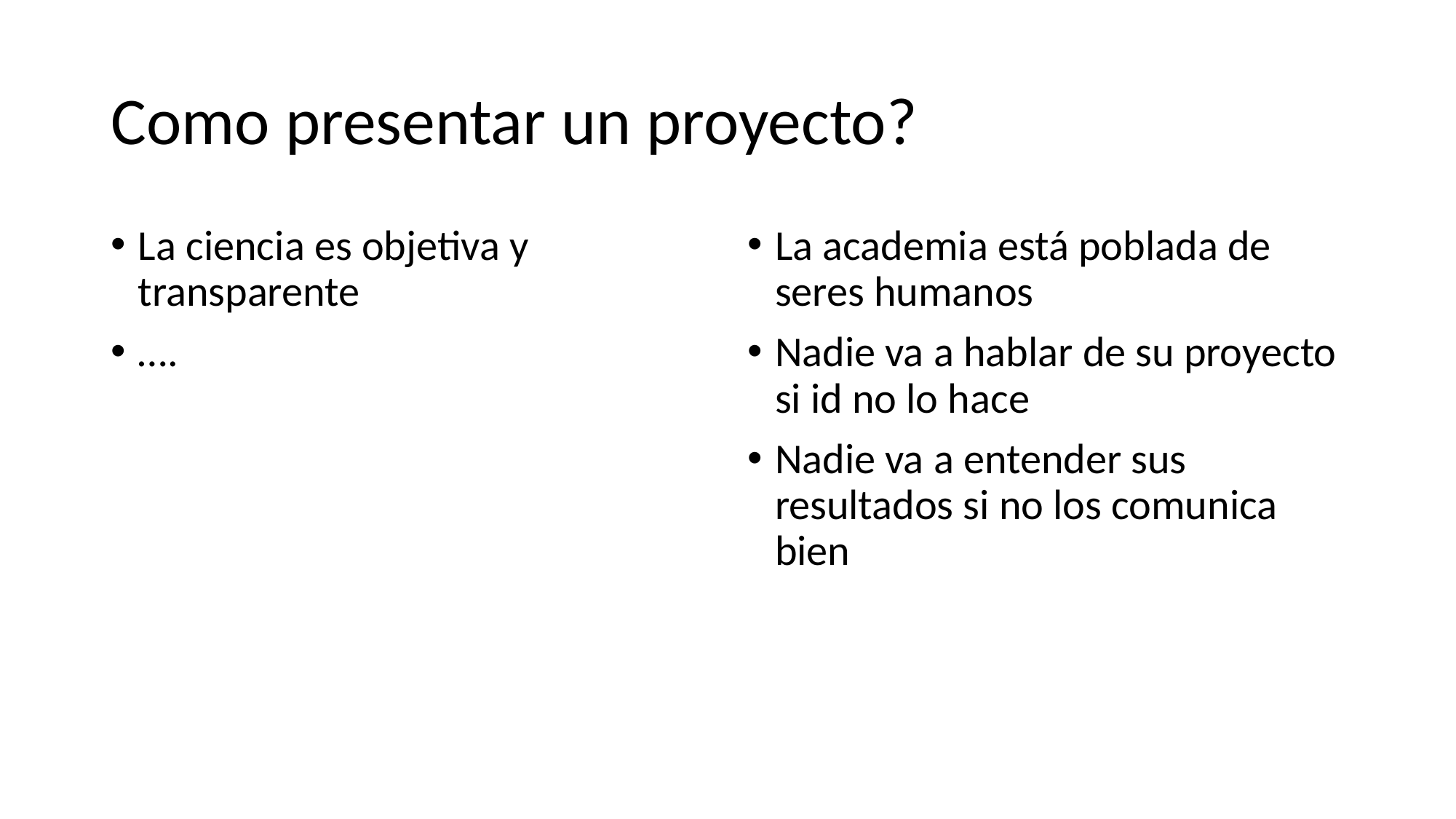

# Como presentar un proyecto?
La ciencia es objetiva y transparente
….
La academia está poblada de seres humanos
Nadie va a hablar de su proyecto si id no lo hace
Nadie va a entender sus resultados si no los comunica bien